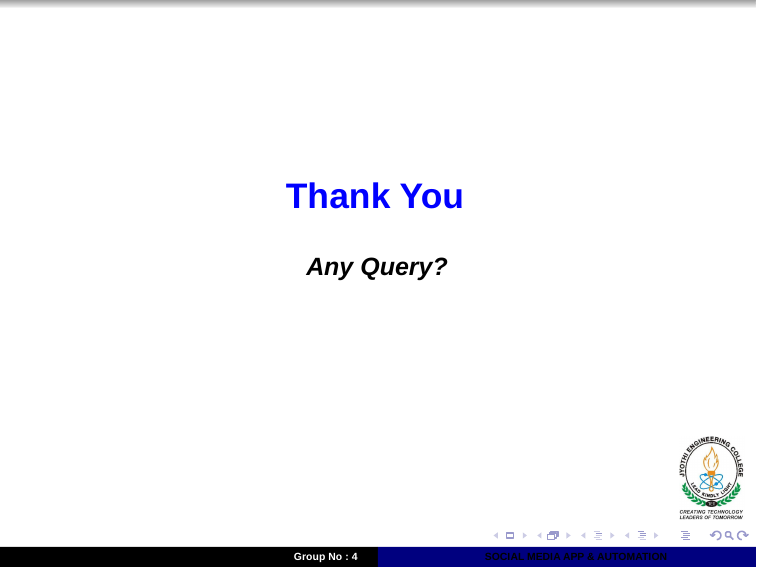

Thank You
Any Query?

Group No : 4
SOCIAL MEDIA APP & AUTOMATION